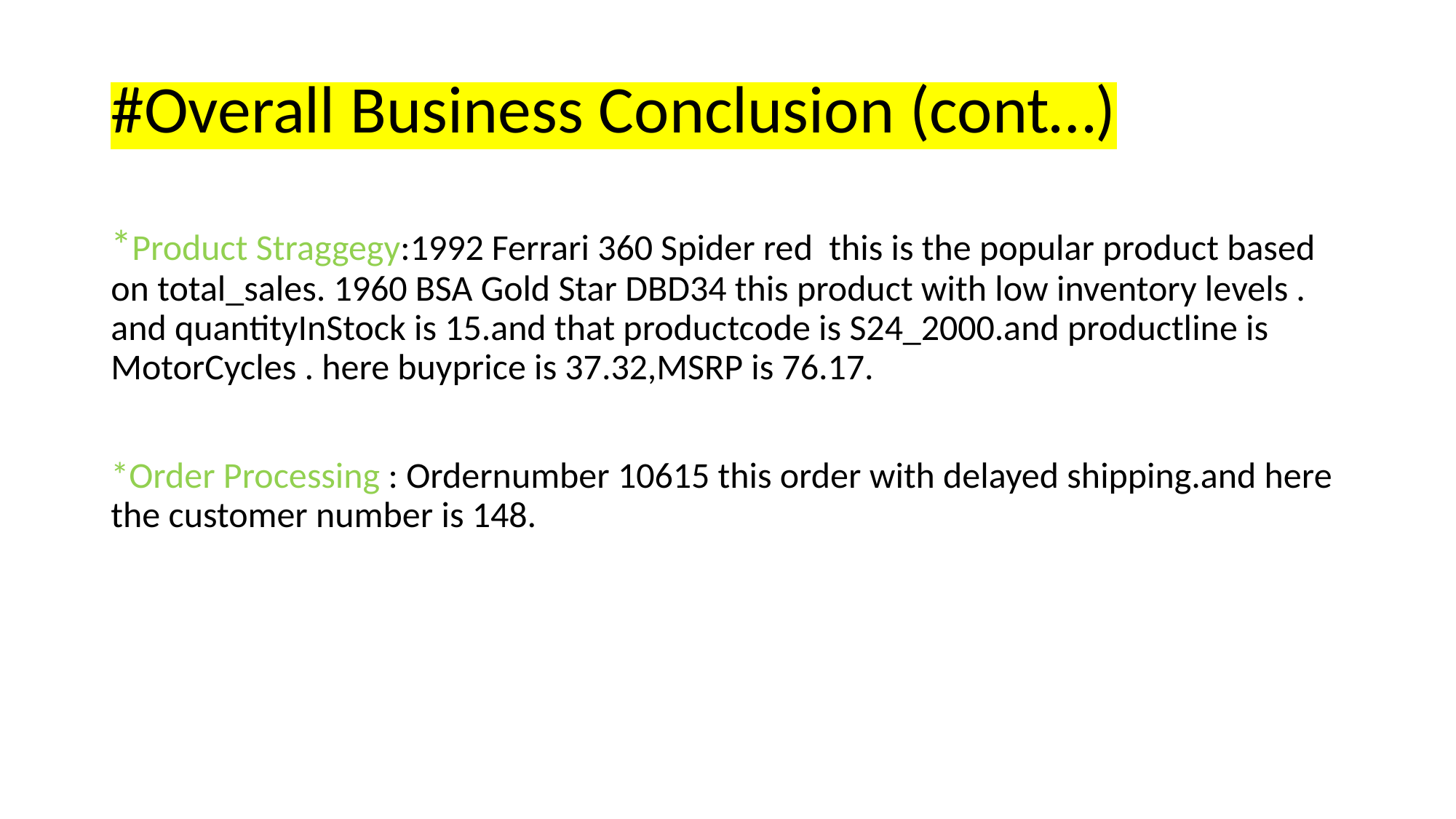

# #Overall Business Conclusion (cont…)
*Product Straggegy:1992 Ferrari 360 Spider red  this is the popular product based on total_sales. 1960 BSA Gold Star DBD34 this product with low inventory levels . and quantityInStock is 15.and that productcode is S24_2000.and productline is MotorCycles . here buyprice is 37.32,MSRP is 76.17.

*Order Processing : Ordernumber 10615 this order with delayed shipping.and here the customer number is 148.